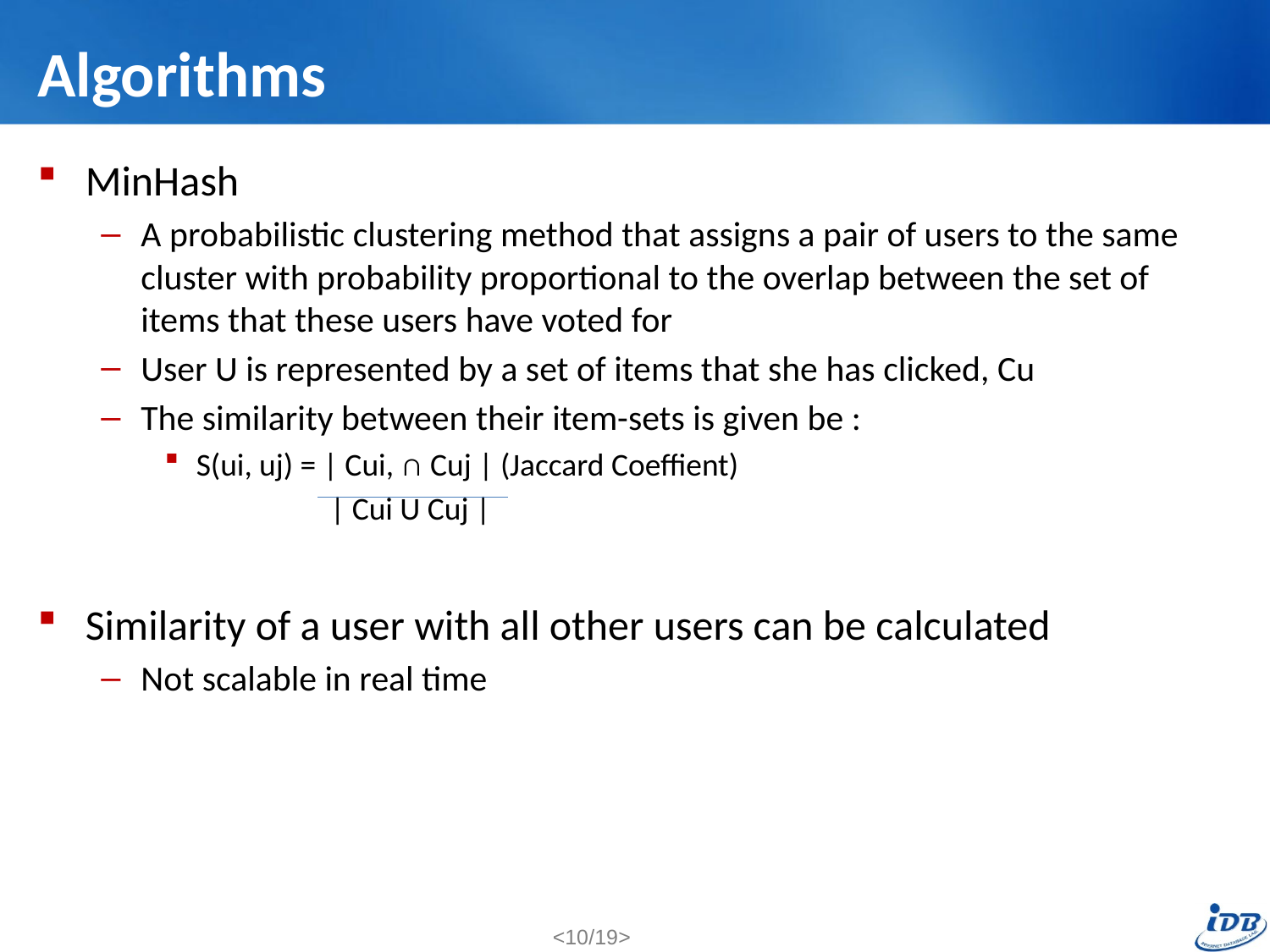

# Algorithms
MinHash
A probabilistic clustering method that assigns a pair of users to the same cluster with probability proportional to the overlap between the set of items that these users have voted for
User U is represented by a set of items that she has clicked, Cu
The similarity between their item-sets is given be :
S(ui, uj) = | Cui, ∩ Cuj | (Jaccard Coeffient)
                       | Cui U Cuj |

Similarity of a user with all other users can be calculated
Not scalable in real time